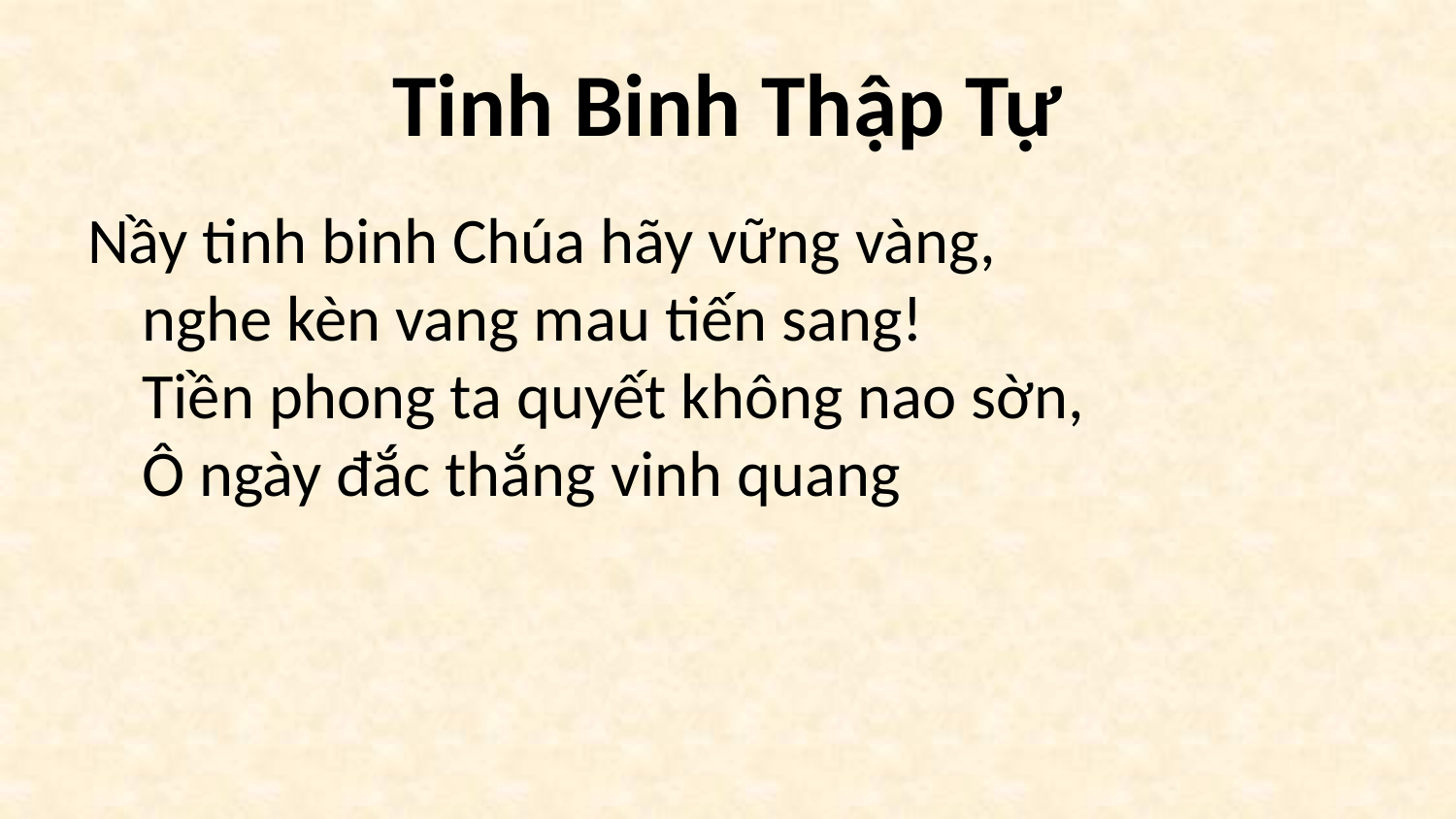

# Tinh Binh Thập Tự
Nầy tinh binh Chúa hãy vững vàng,
nghe kèn vang mau tiến sang!
Tiền phong ta quyết không nao sờn,
Ô ngày đắc thắng vinh quang